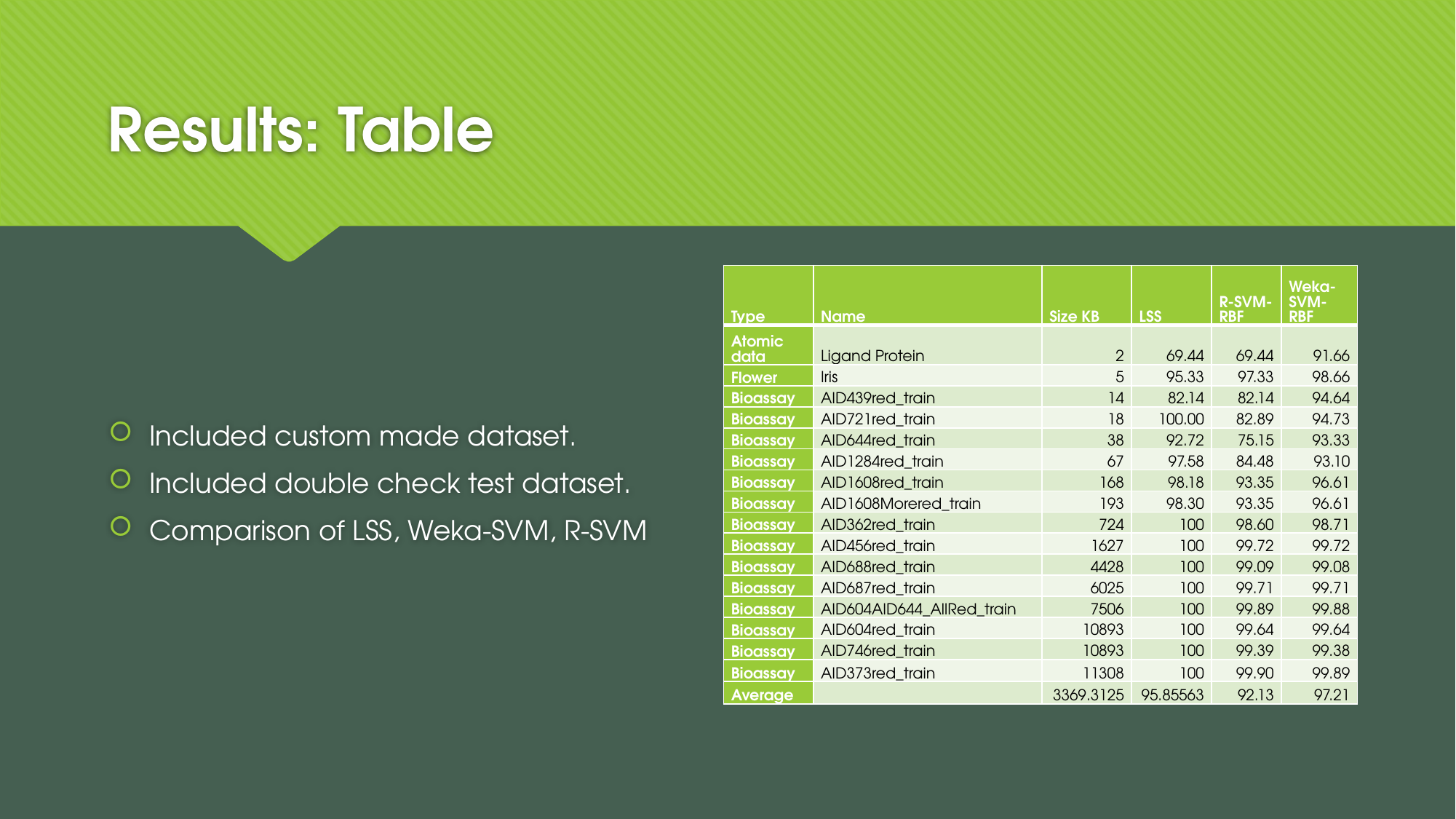

# Results: Table
Included custom made dataset.
Included double check test dataset.
Comparison of LSS, Weka-SVM, R-SVM
| Type | Name | Size KB | LSS | R-SVM-RBF | Weka-SVM-RBF |
| --- | --- | --- | --- | --- | --- |
| Atomic data | Ligand Protein | 2 | 69.44 | 69.44 | 91.66 |
| Flower | Iris | 5 | 95.33 | 97.33 | 98.66 |
| Bioassay | AID439red\_train | 14 | 82.14 | 82.14 | 94.64 |
| Bioassay | AID721red\_train | 18 | 100.00 | 82.89 | 94.73 |
| Bioassay | AID644red\_train | 38 | 92.72 | 75.15 | 93.33 |
| Bioassay | AID1284red\_train | 67 | 97.58 | 84.48 | 93.10 |
| Bioassay | AID1608red\_train | 168 | 98.18 | 93.35 | 96.61 |
| Bioassay | AID1608Morered\_train | 193 | 98.30 | 93.35 | 96.61 |
| Bioassay | AID362red\_train | 724 | 100 | 98.60 | 98.71 |
| Bioassay | AID456red\_train | 1627 | 100 | 99.72 | 99.72 |
| Bioassay | AID688red\_train | 4428 | 100 | 99.09 | 99.08 |
| Bioassay | AID687red\_train | 6025 | 100 | 99.71 | 99.71 |
| Bioassay | AID604AID644\_AllRed\_train | 7506 | 100 | 99.89 | 99.88 |
| Bioassay | AID604red\_train | 10893 | 100 | 99.64 | 99.64 |
| Bioassay | AID746red\_train | 10893 | 100 | 99.39 | 99.38 |
| Bioassay | AID373red\_train | 11308 | 100 | 99.90 | 99.89 |
| Average |  | 3369.3125 | 95.85563 | 92.13 | 97.21 |